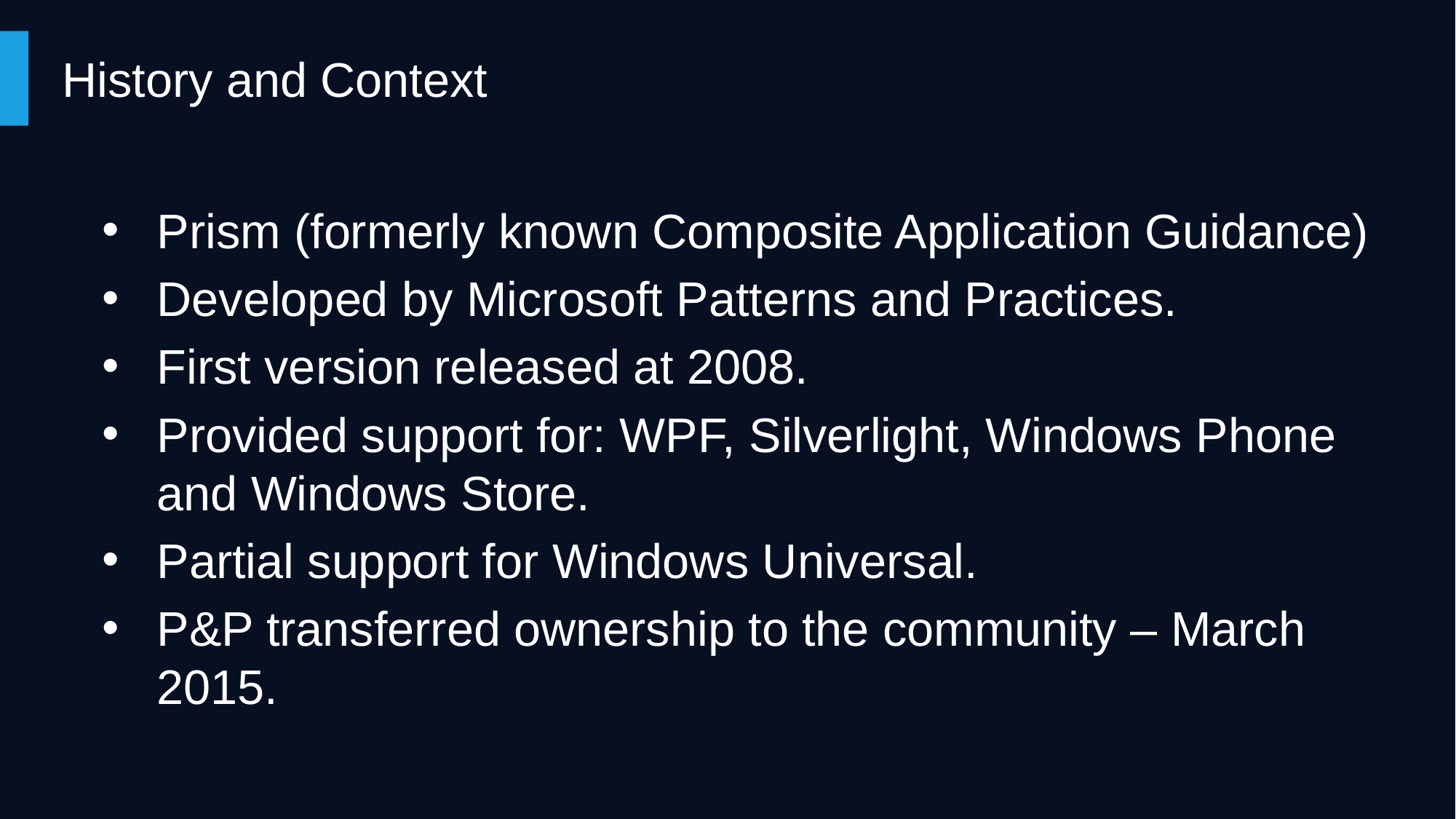

# History and Context
Prism (formerly known Composite Application Guidance)
Developed by Microsoft Patterns and Practices.
First version released at 2008.
Provided support for: WPF, Silverlight, Windows Phone and Windows Store.
Partial support for Windows Universal.
P&P transferred ownership to the community – March 2015.